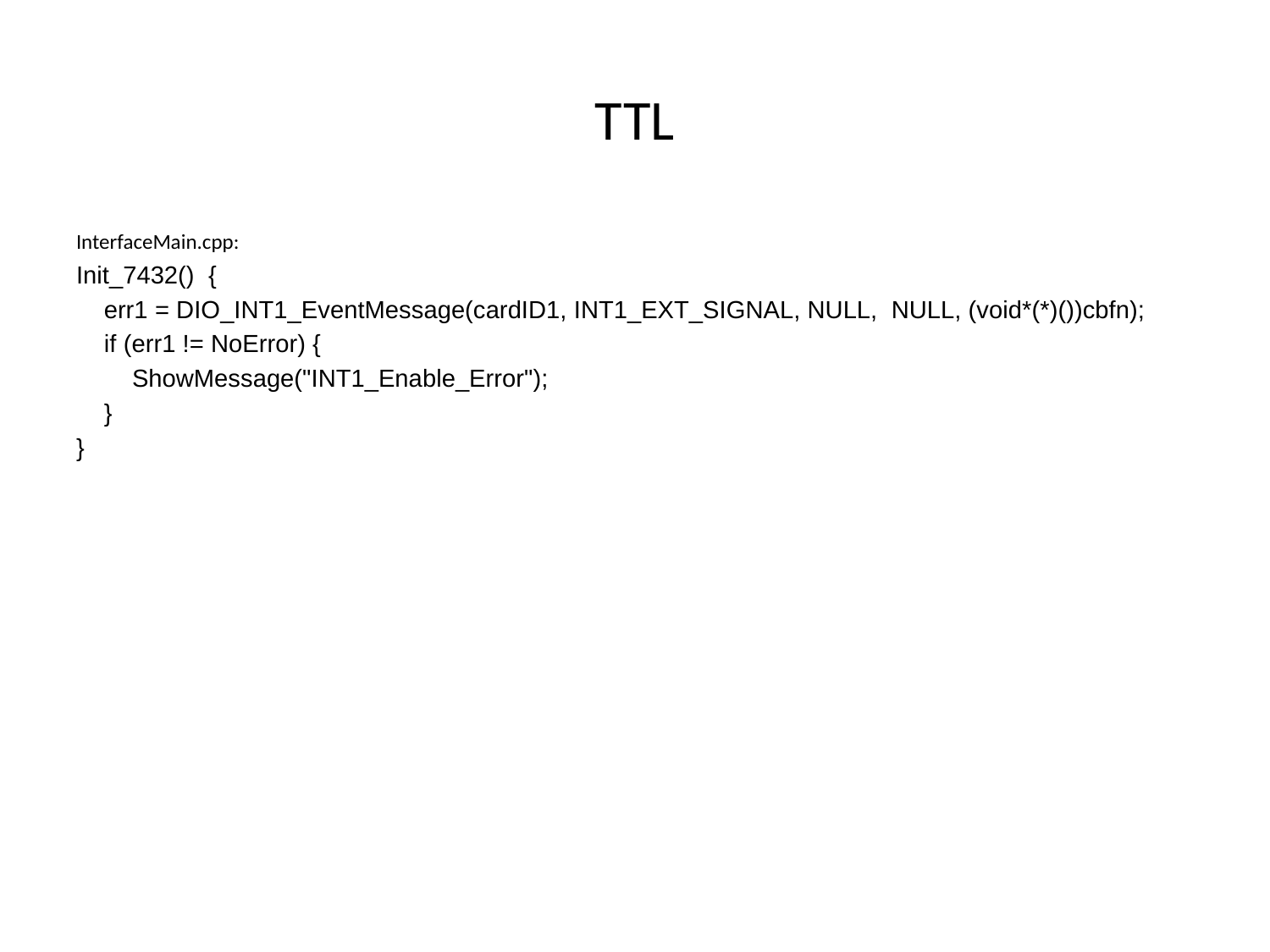

# TTL
InterfaceMain.cpp:
Init_7432()  {
    err1 = DIO_INT1_EventMessage(cardID1, INT1_EXT_SIGNAL, NULL,  NULL, (void*(*)())cbfn);
    if (err1 != NoError) {
        ShowMessage("INT1_Enable_Error");
    }
}